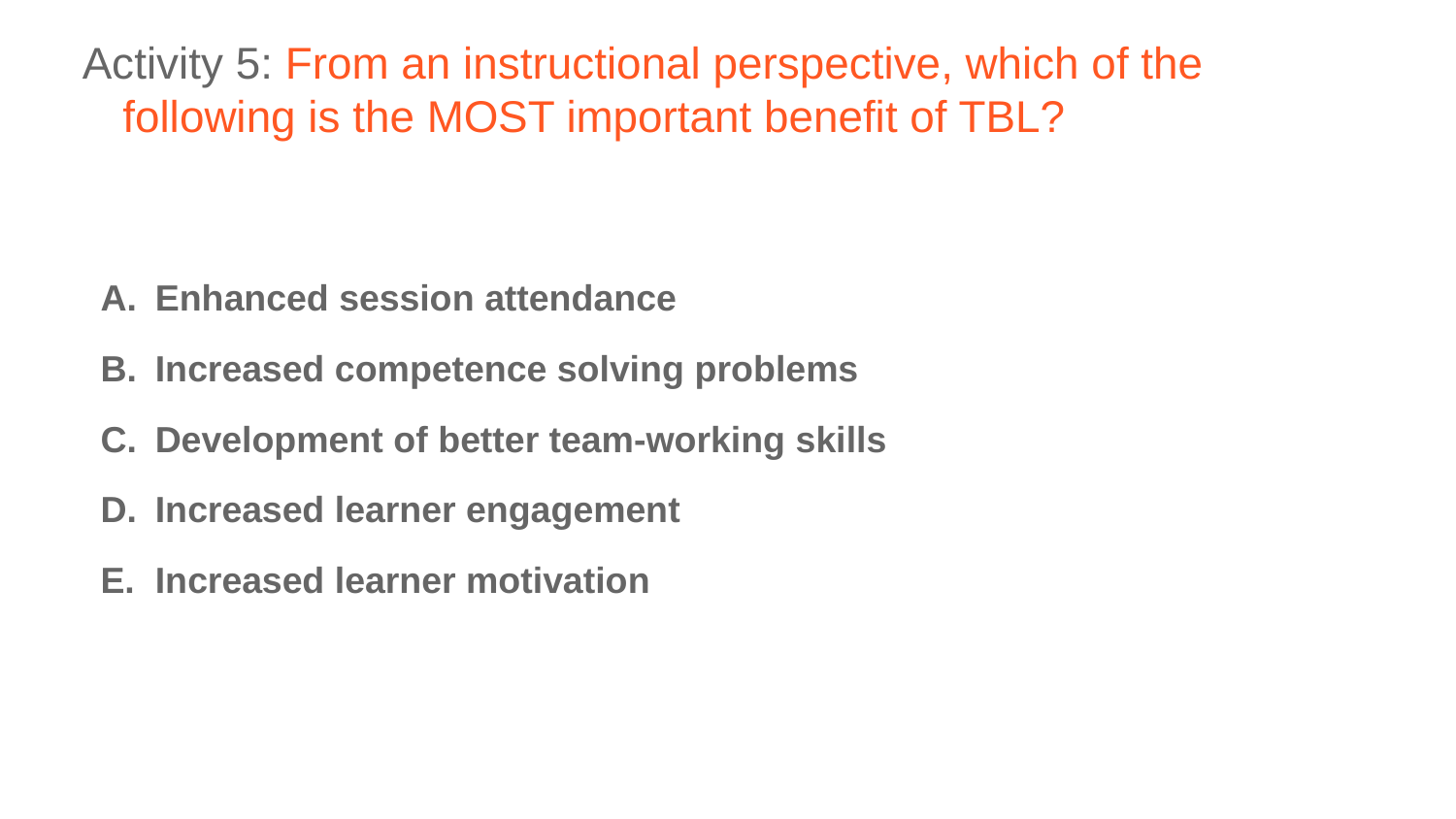

Activity 5: From an instructional perspective, which of the following is the MOST important benefit of TBL?

Enhanced session attendance
Increased competence solving problems
Development of better team-working skills
Increased learner engagement
Increased learner motivation